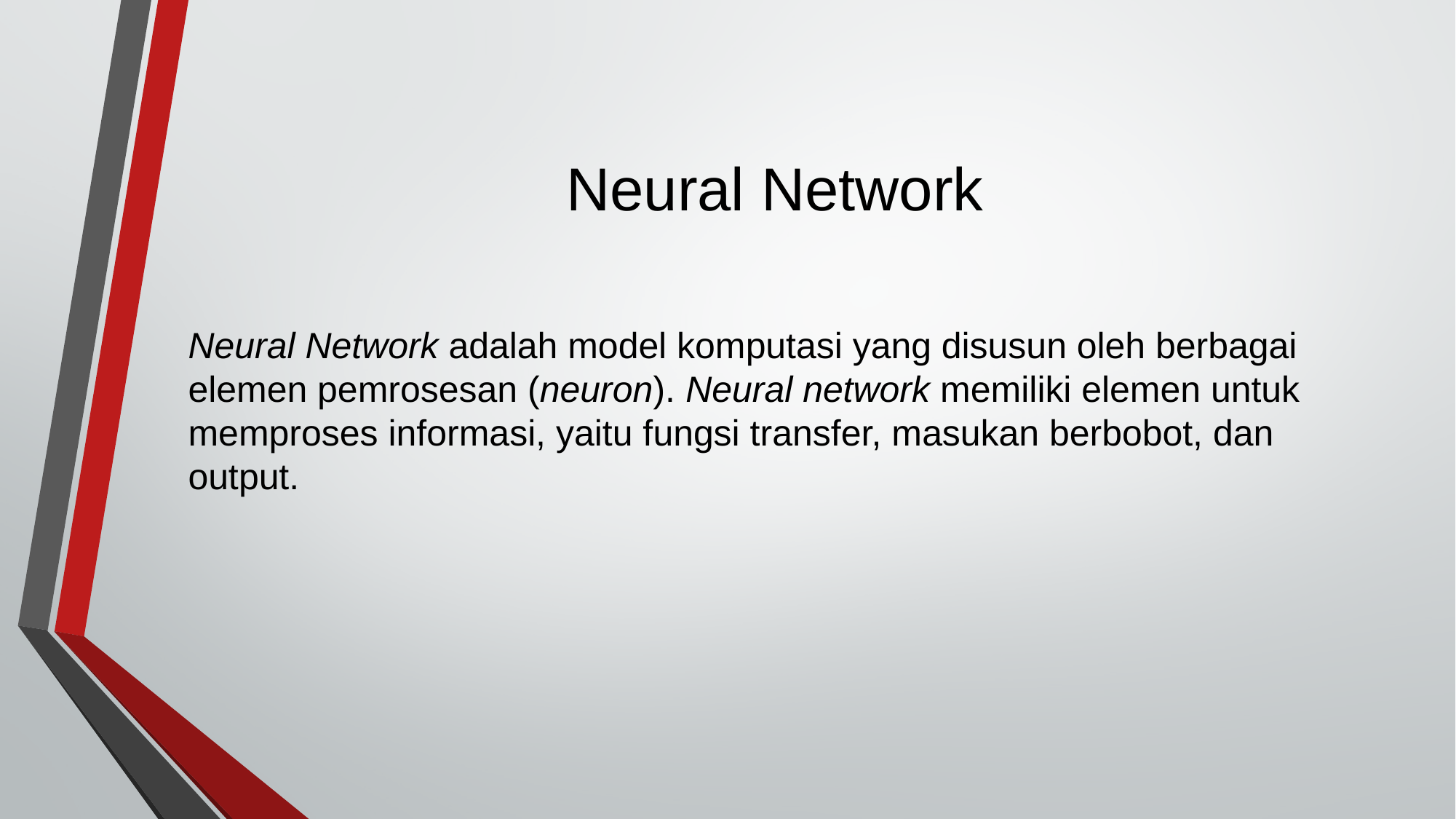

# Neural Network
Neural Network adalah model komputasi yang disusun oleh berbagai elemen pemrosesan (neuron). Neural network memiliki elemen untuk memproses informasi, yaitu fungsi transfer, masukan berbobot, dan output.